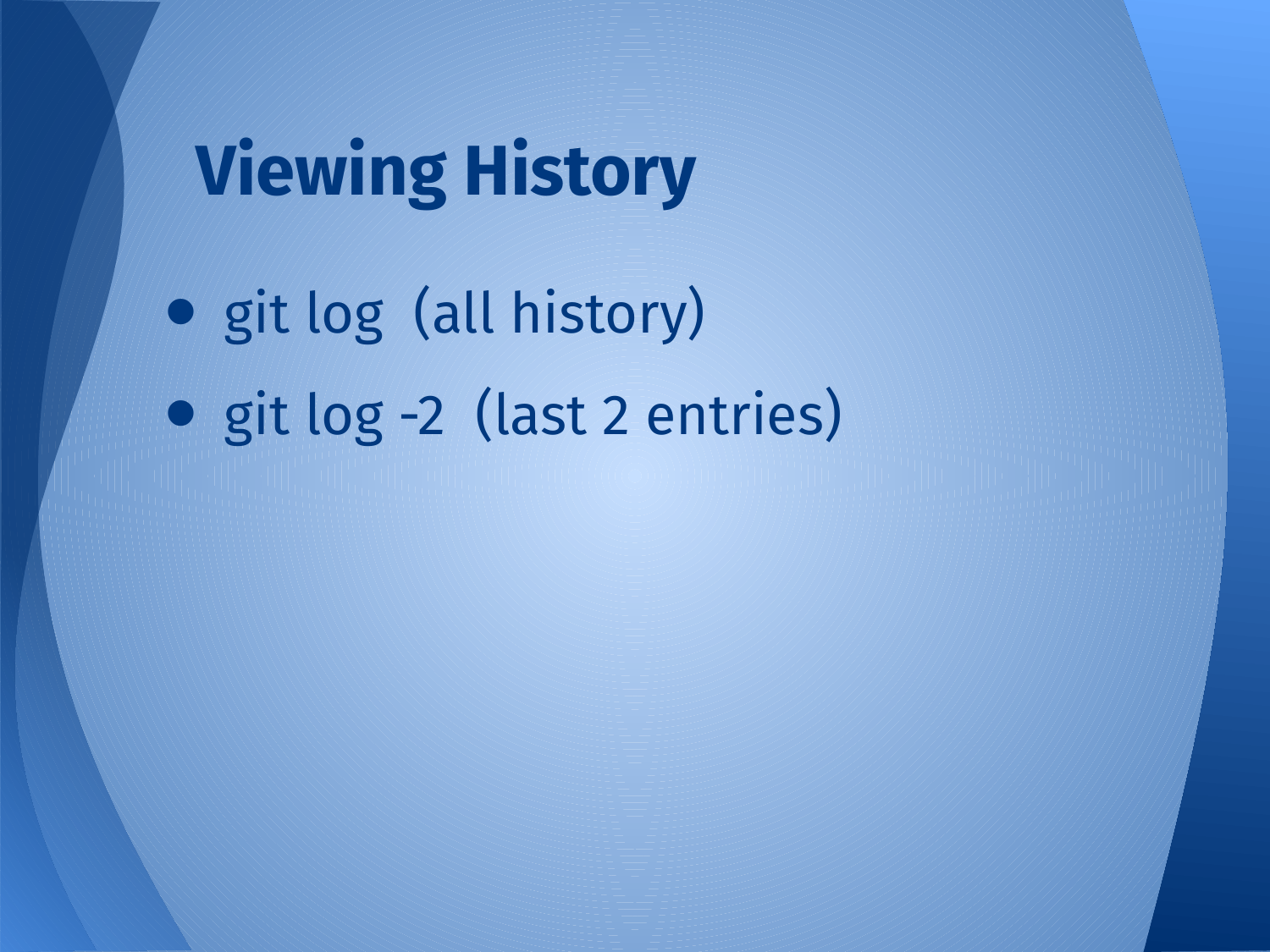

# Viewing History
git log  (all history)
git log -2  (last 2 entries)